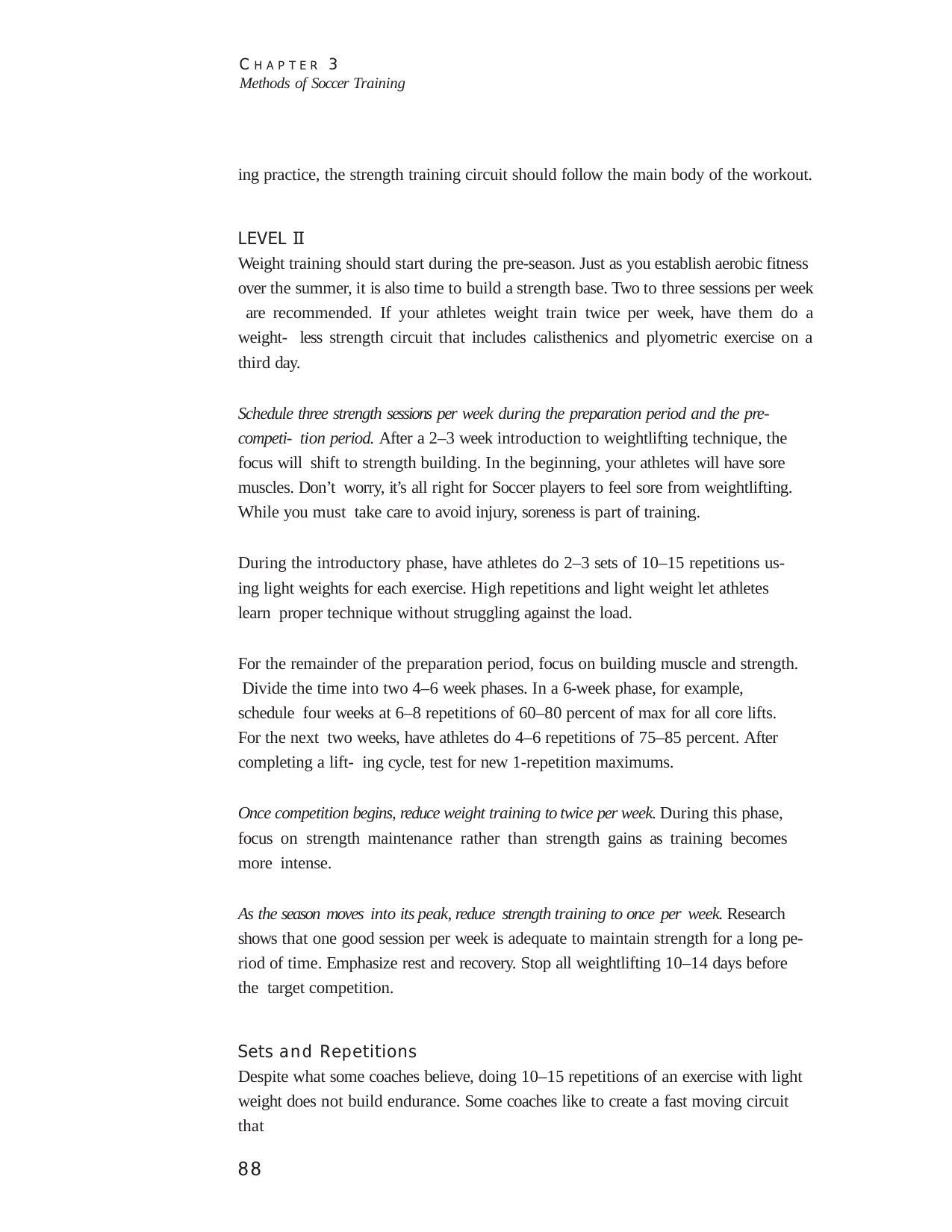

C H A P T E R   3
Methods of Soccer Training
ing practice, the strength training circuit should follow the main body of the workout.

LEVEL II
Weight training should start during the pre-season. Just as you establish aerobic fitness  over the summer, it is also time to build a strength base. Two to three sessions per week  are recommended. If your athletes weight train twice per week, have them do a weight-  less strength circuit that includes calisthenics and plyometric exercise on a third day.

Schedule three strength sessions per week during the preparation period and the pre-competi-  tion period. After a 2–3 week introduction to weightlifting technique, the focus will  shift to strength building. In the beginning, your athletes will have sore muscles. Don’t  worry, it’s all right for Soccer players to feel sore from weightlifting. While you must  take care to avoid injury, soreness is part of training.

During the introductory phase, have athletes do 2–3 sets of 10–15 repetitions us-  ing light weights for each exercise. High repetitions and light weight let athletes learn  proper technique without struggling against the load.

For the remainder of the preparation period, focus on building muscle and strength.  Divide the time into two 4–6 week phases. In a 6-week phase, for example, schedule  four weeks at 6–8 repetitions of 60–80 percent of max for all core lifts. For the next  two weeks, have athletes do 4–6 repetitions of 75–85 percent. After completing a lift-  ing cycle, test for new 1-repetition maximums.

Once competition begins, reduce weight training to twice per week. During this phase,  focus on strength maintenance rather than strength gains as training becomes more  intense.

As the season moves into its peak, reduce strength training to once per week. Research  shows that one good session per week is adequate to maintain strength for a long pe-  riod of time. Emphasize rest and recovery. Stop all weightlifting 10–14 days before the  target competition.

Sets and Repetitions
Despite what some coaches believe, doing 10–15 repetitions of an exercise with light  weight does not build endurance. Some coaches like to create a fast moving circuit that
88